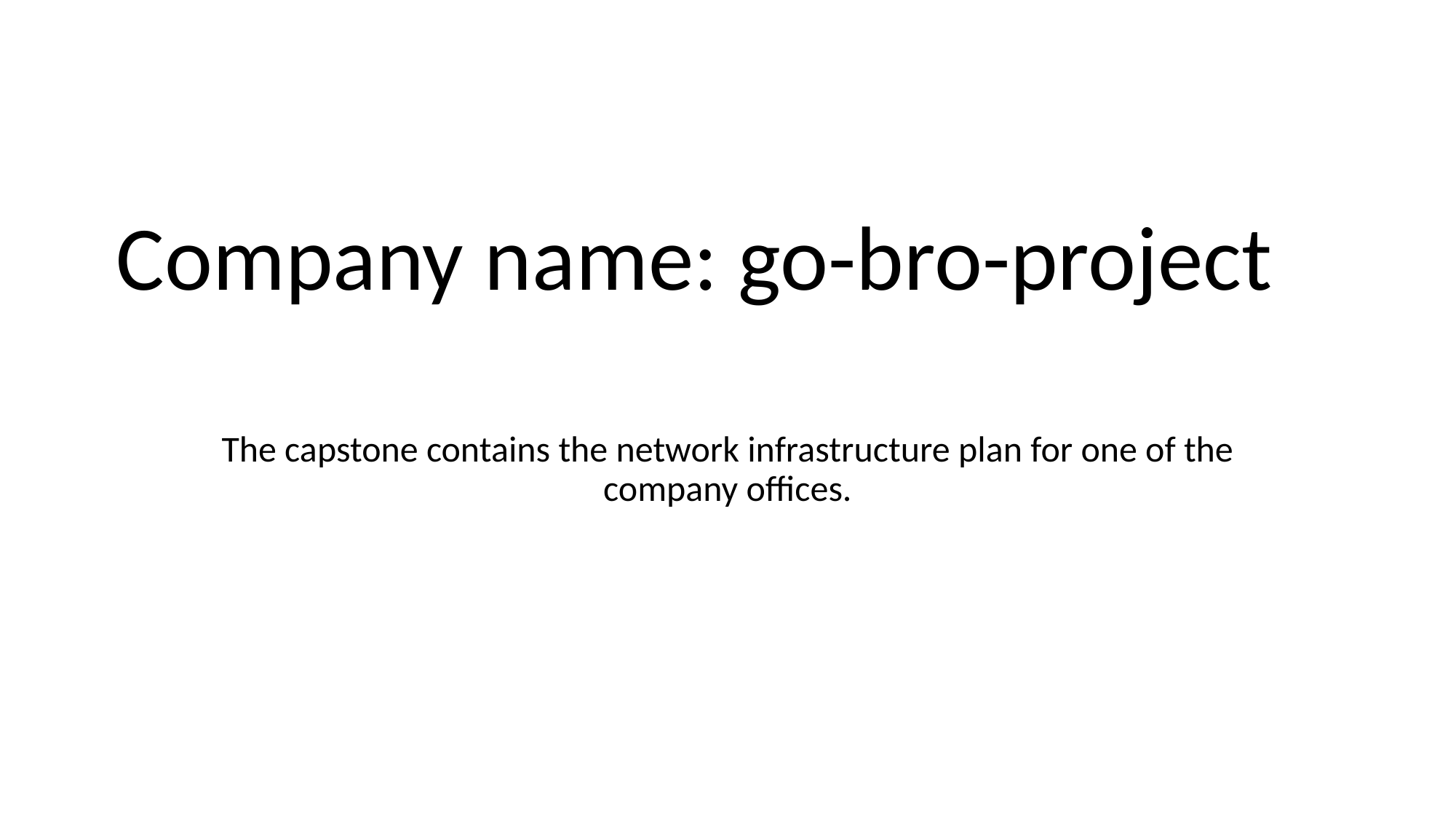

# Company name: go-bro-project
The capstone contains the network infrastructure plan for one of the company offices.